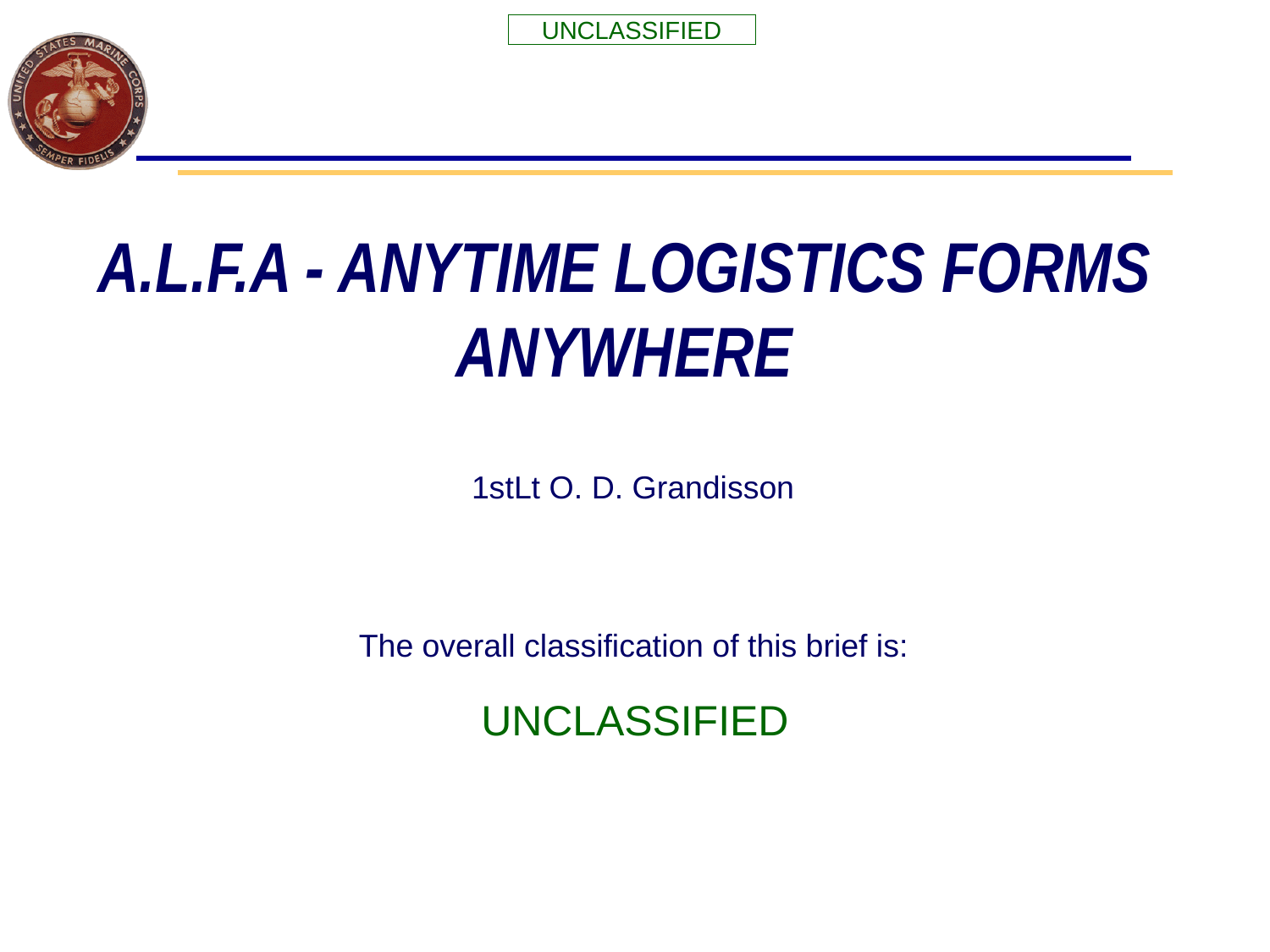

# a.l.f.a - Anytime logistics forms anywhere
1stLt O. D. Grandisson

The overall classification of this brief is:
UNCLASSIFIED